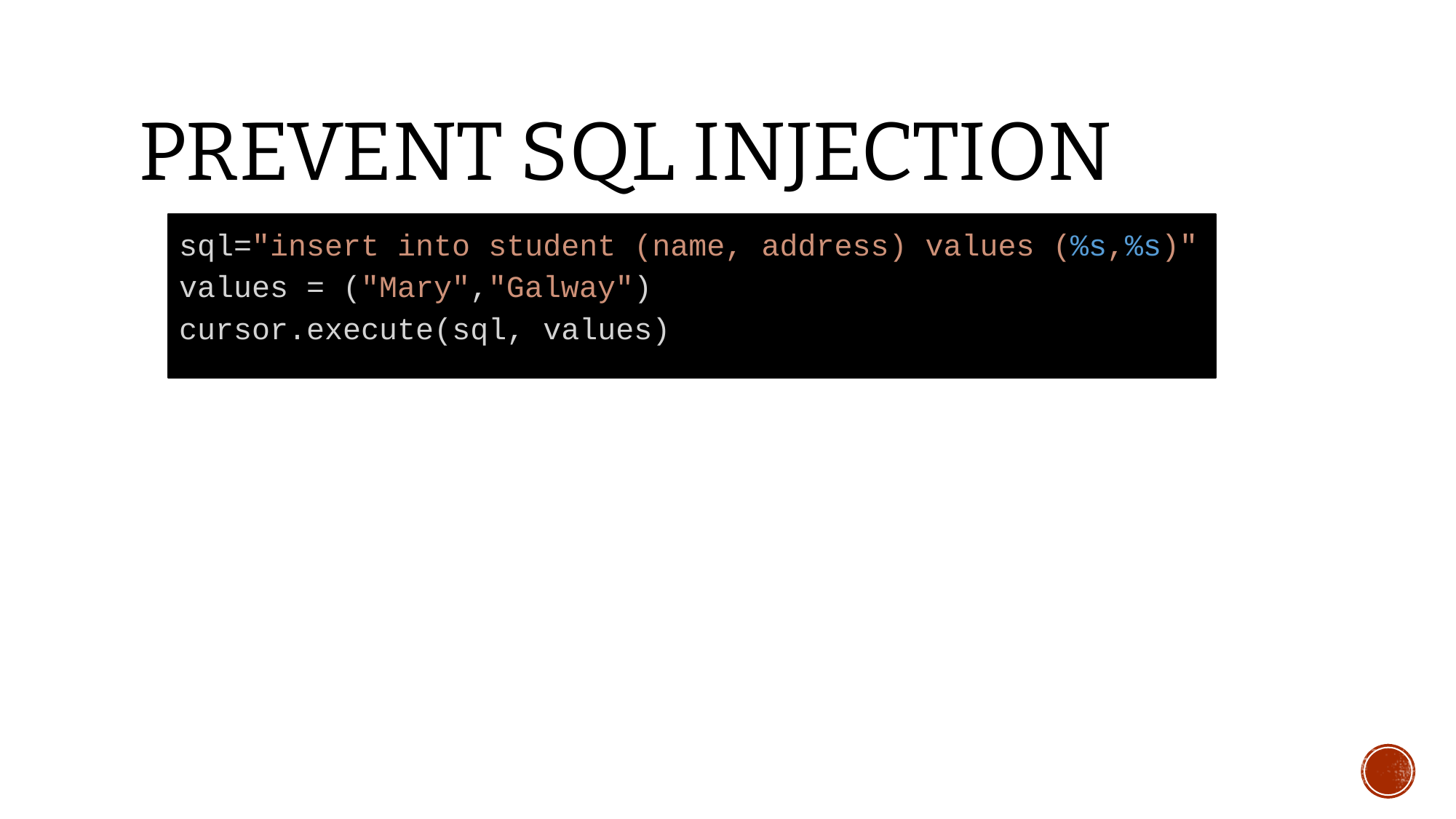

# Prevent sql injection
sql="insert into student (name, address) values (%s,%s)"
values = ("Mary","Galway")
cursor.execute(sql, values)